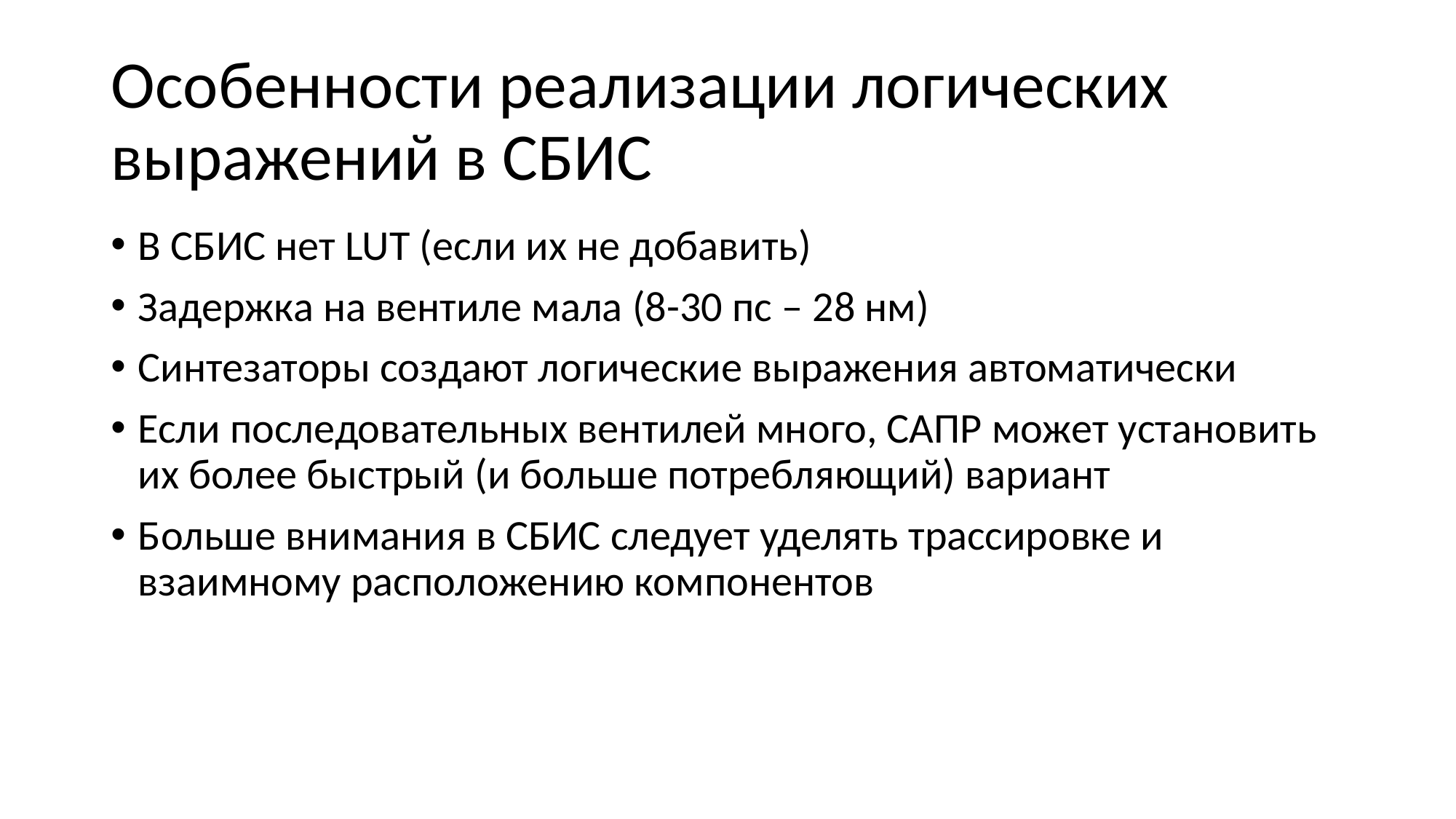

# Особенности реализации логических выражений в СБИС
В СБИС нет LUT (если их не добавить)
Задержка на вентиле мала (8-30 пс – 28 нм)
Синтезаторы создают логические выражения автоматически
Если последовательных вентилей много, САПР может установить их более быстрый (и больше потребляющий) вариант
Больше внимания в СБИС следует уделять трассировке и взаимному расположению компонентов